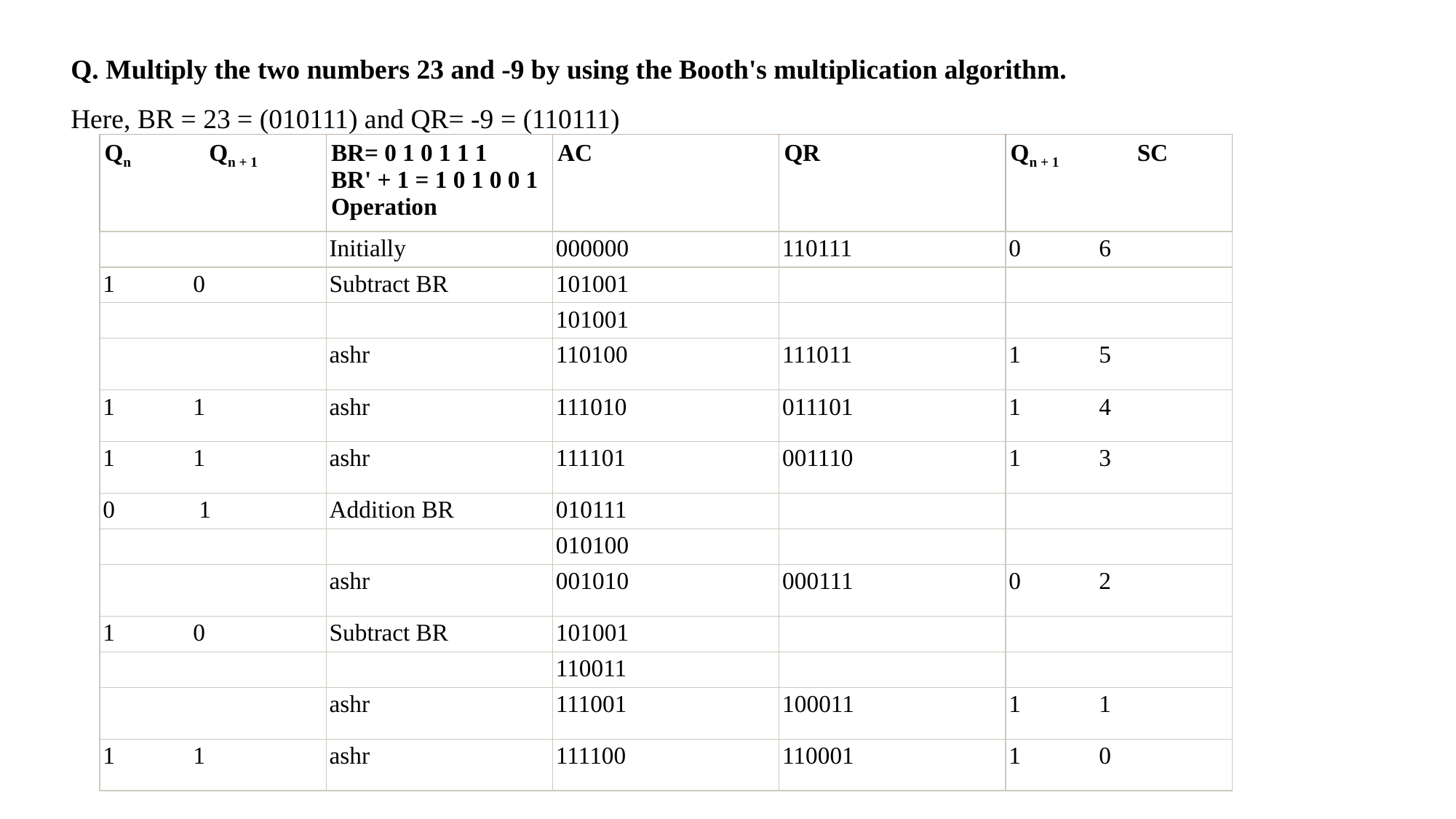

Q. Multiply the two numbers 23 and -9 by using the Booth's multiplication algorithm.
Here, BR = 23 = (010111) and QR= -9 = (110111)
| Qn             Qn + 1 | BR= 0 1 0 1 1 1 BR' + 1 = 1 0 1 0 0 1 Operation | AC | QR | Qn + 1             SC |
| --- | --- | --- | --- | --- |
|  | Initially | 000000 | 110111 | 0             6 |
| 1             0 | Subtract BR | 101001 |  |  |
|  |  | 101001 |  |  |
|  | ashr | 110100 | 111011 | 1             5 |
| 1             1 | ashr | 111010 | 011101 | 1             4 |
| 1             1 | ashr | 111101 | 001110 | 1             3 |
| 0              1 | Addition BR | 010111 |  |  |
|  |  | 010100 |  |  |
|  | ashr | 001010 | 000111 | 0             2 |
| 1             0 | Subtract BR | 101001 |  |  |
|  |  | 110011 |  |  |
|  | ashr | 111001 | 100011 | 1             1 |
| 1             1 | ashr | 111100 | 110001 | 1             0 |